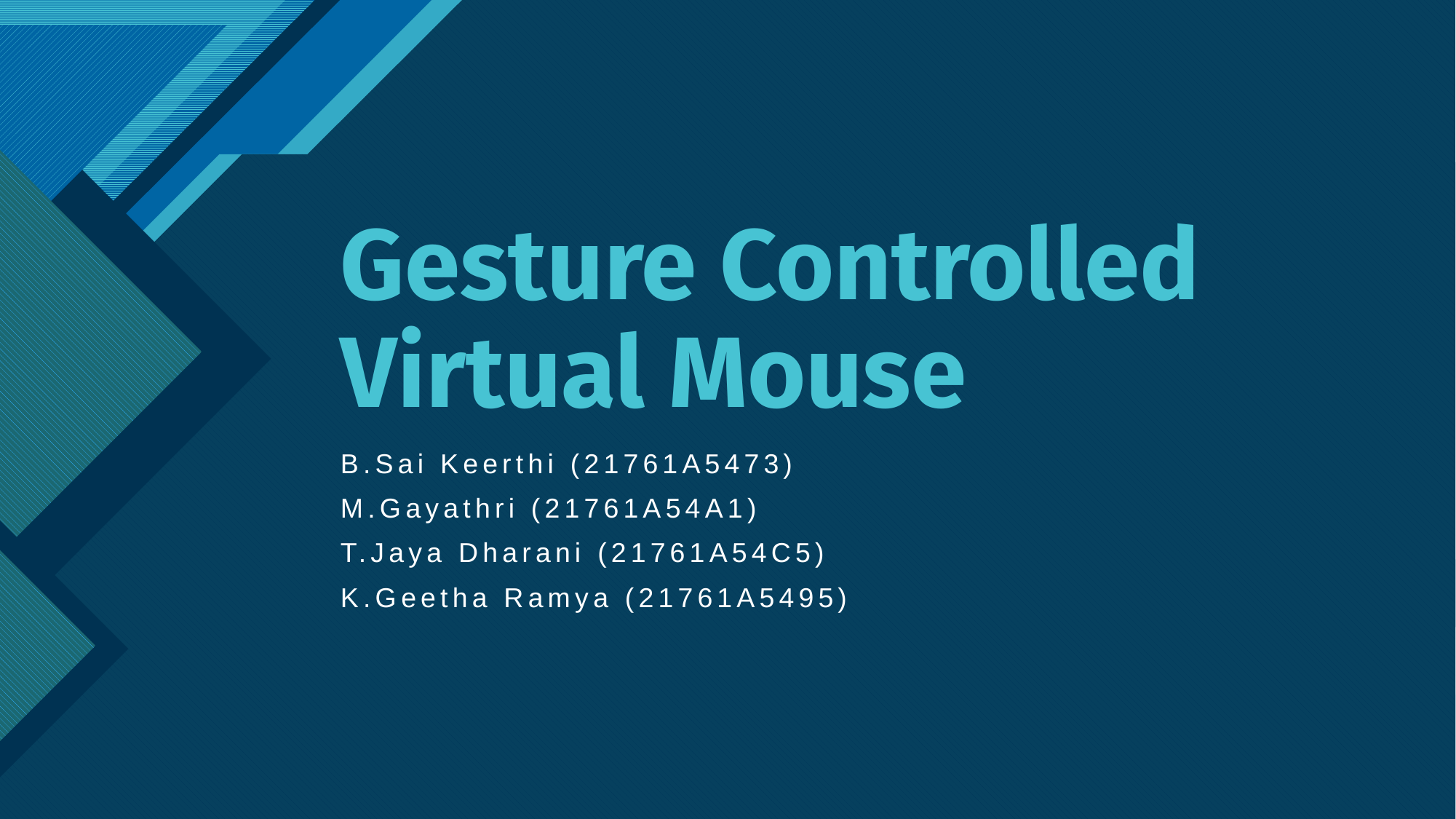

# Gesture Controlled Virtual Mouse
B.Sai Keerthi (21761A5473)
M.Gayathri (21761A54A1)
T.Jaya Dharani (21761A54C5)
K.Geetha Ramya (21761A5495)